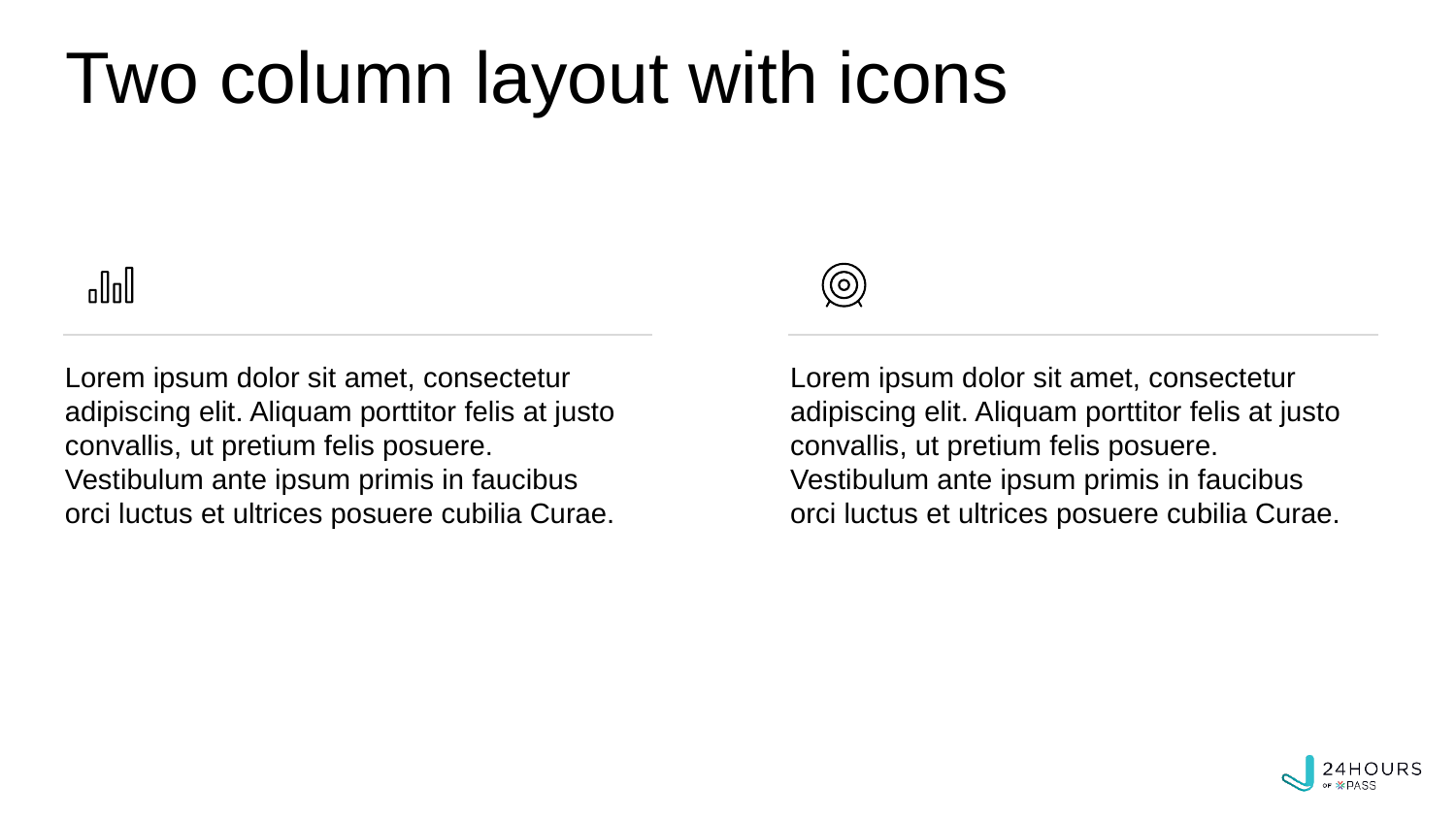

# Two column layout with icons

Lorem ipsum dolor sit amet, consectetur adipiscing elit. Aliquam porttitor felis at justo convallis, ut pretium felis posuere. Vestibulum ante ipsum primis in faucibus orci luctus et ultrices posuere cubilia Curae.

Lorem ipsum dolor sit amet, consectetur adipiscing elit. Aliquam porttitor felis at justo convallis, ut pretium felis posuere. Vestibulum ante ipsum primis in faucibus orci luctus et ultrices posuere cubilia Curae.